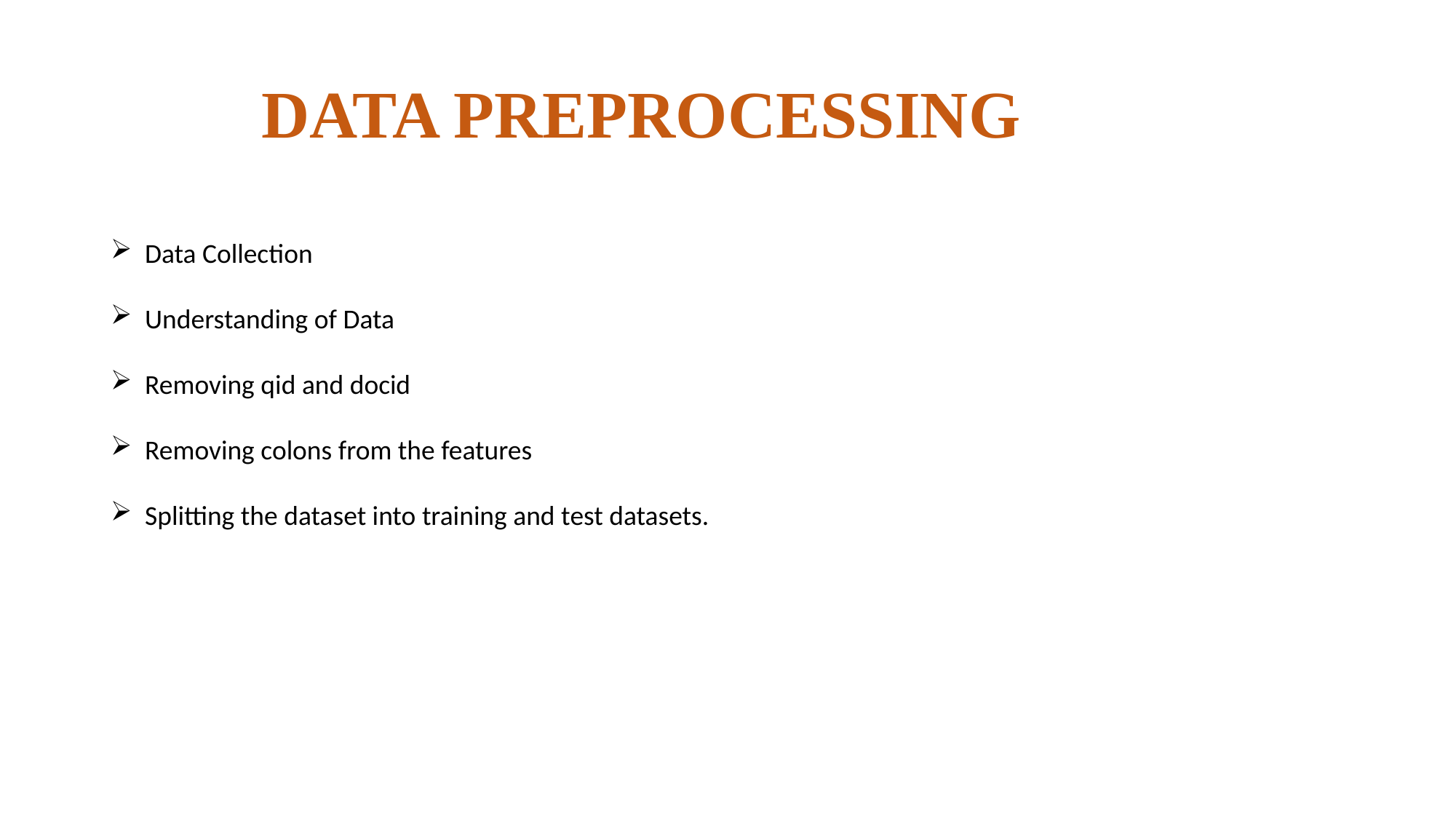

# DATA PREPROCESSING
Data Collection

Understanding of Data

Removing qid and docid

Removing colons from the features

Splitting the dataset into training and test datasets.